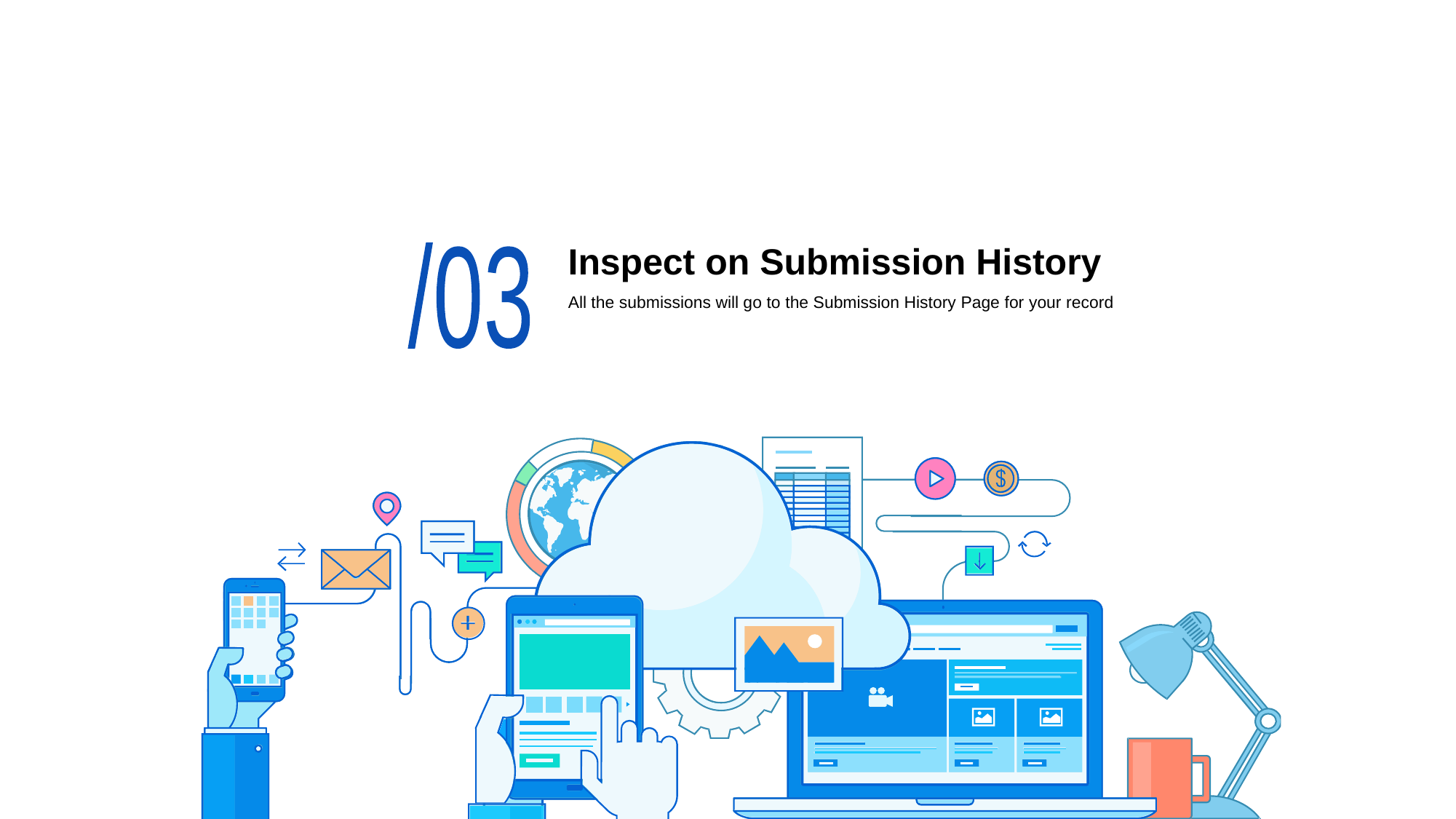

# Inspect on Submission History
/03
All the submissions will go to the Submission History Page for your record